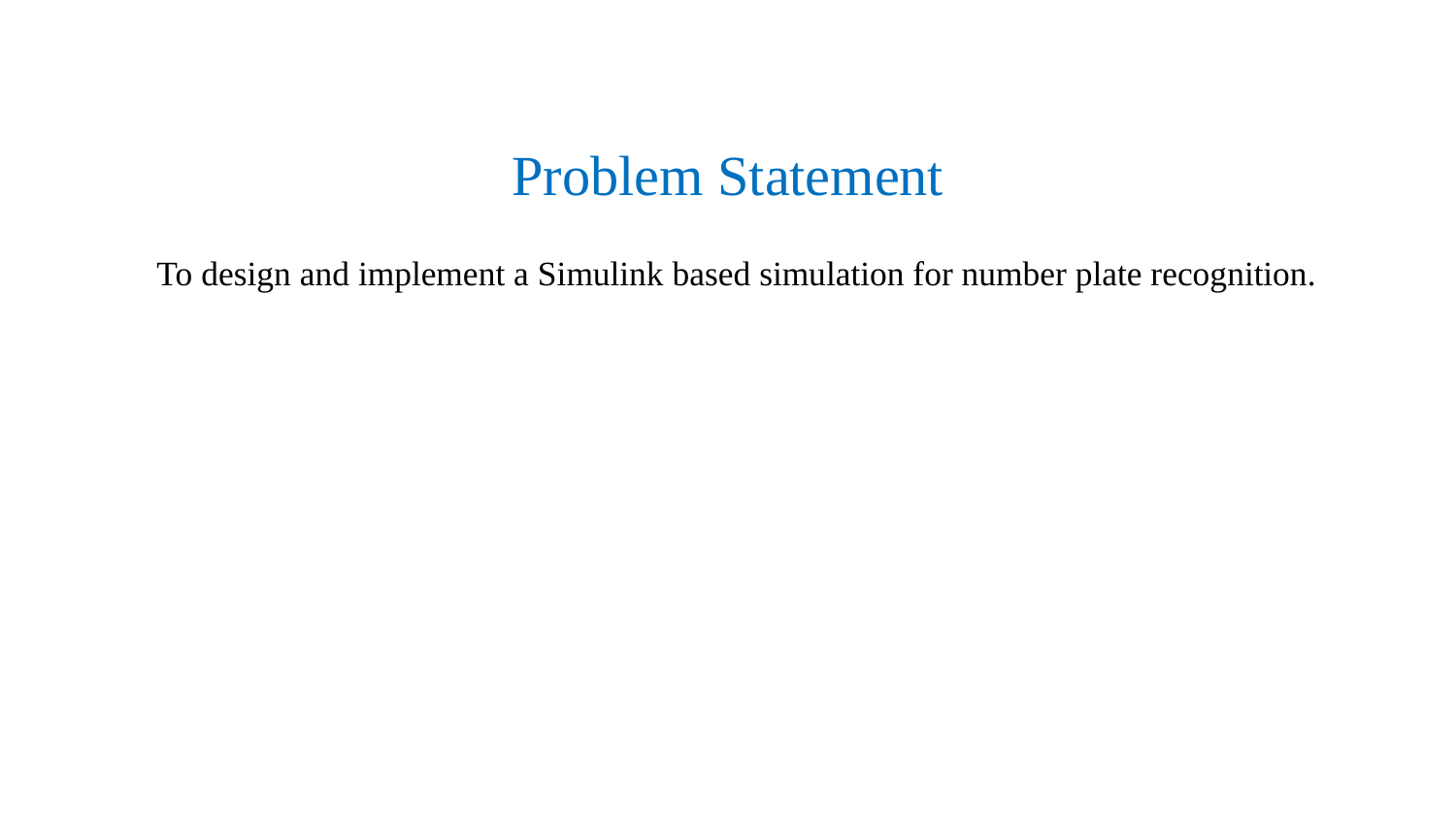

# Problem Statement
     To design and implement a Simulink based simulation for number plate recognition.